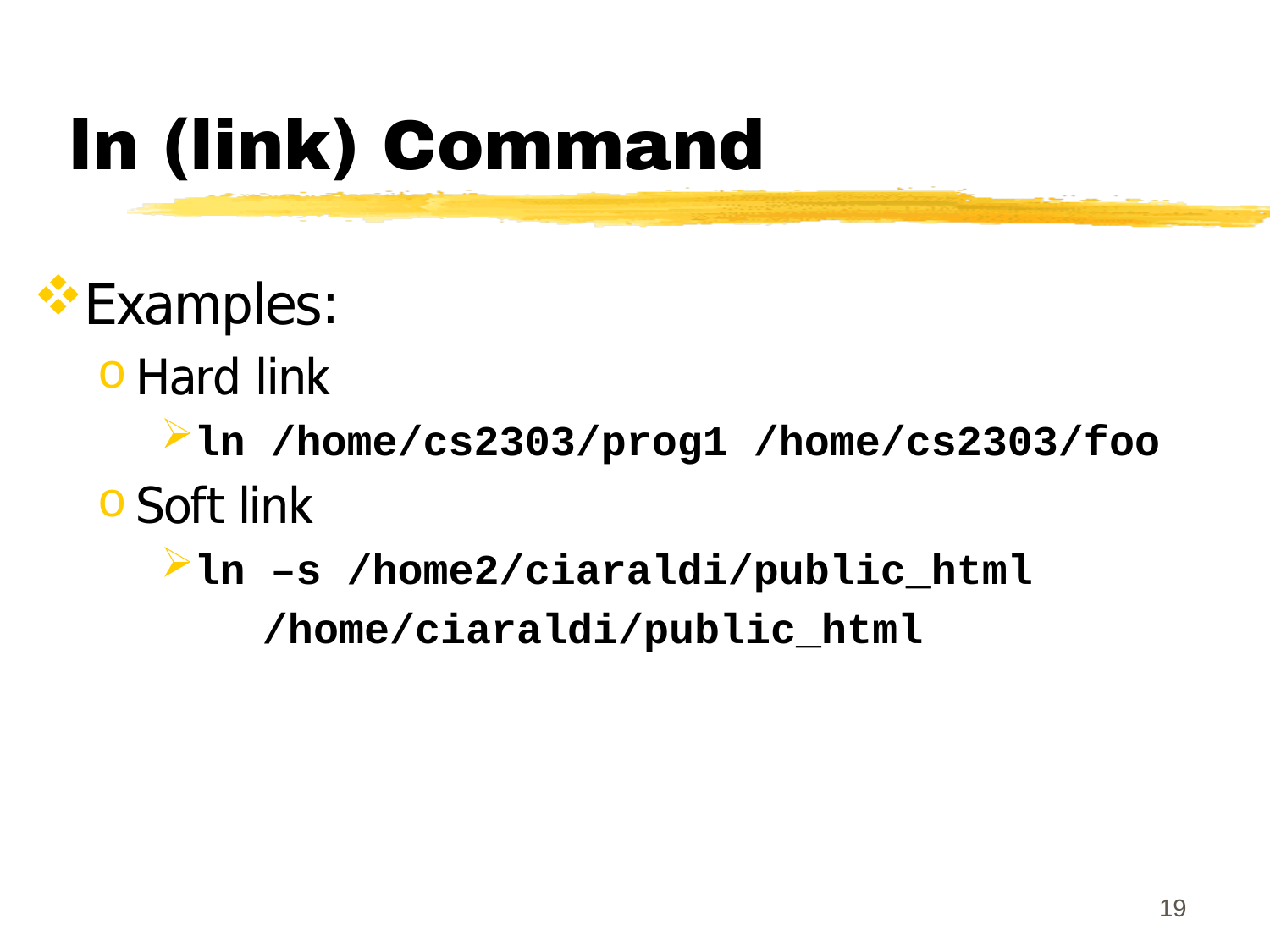

# ln (link) Command
Examples:
Hard link
ln /home/cs2303/prog1 /home/cs2303/foo
Soft link
ln –s /home2/ciaraldi/public_html
    /home/ciaraldi/public_html

19